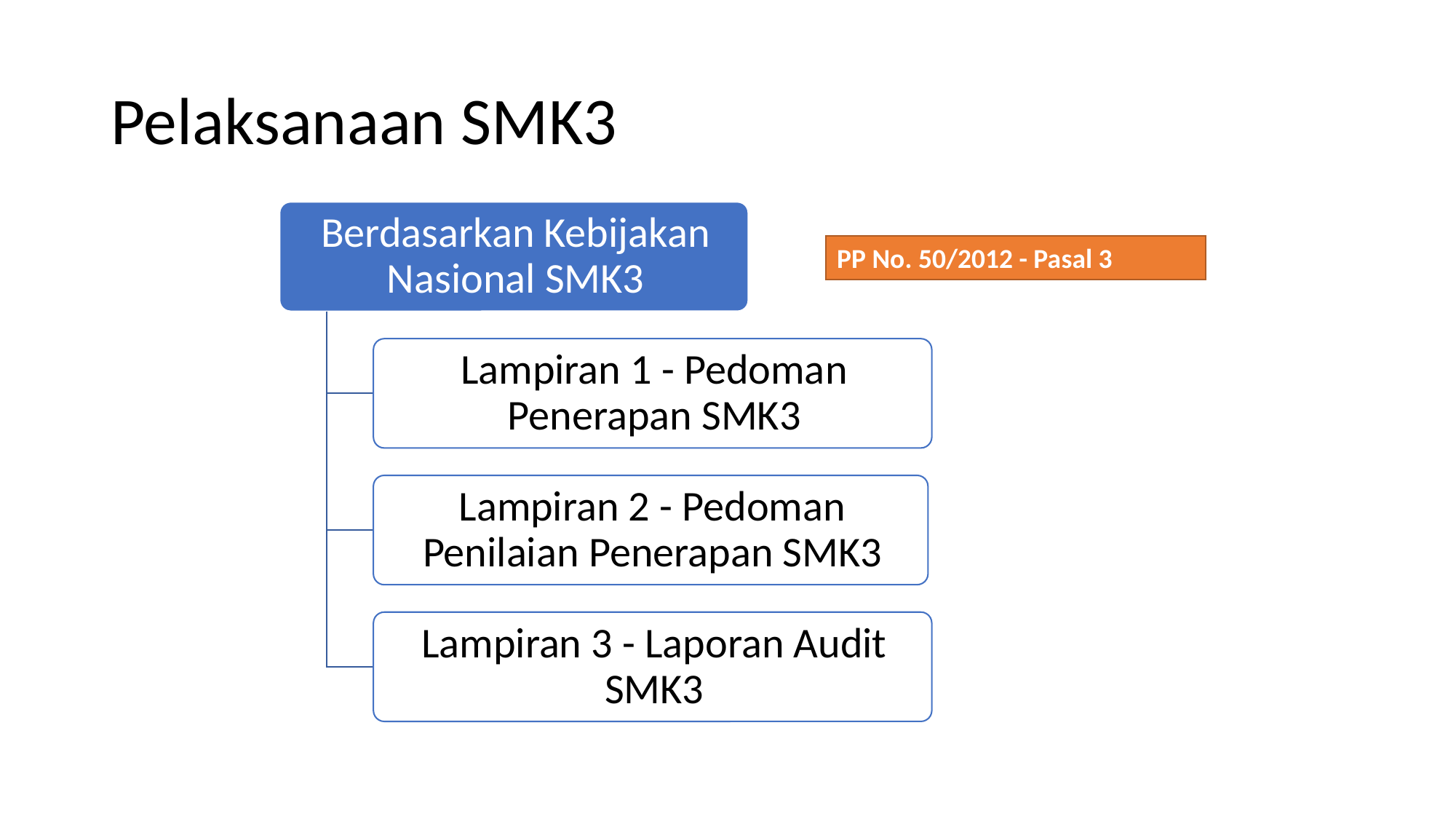

# Pelaksanaan SMK3
Berdasarkan Kebijakan Nasional SMK3
Lampiran 1 - Pedoman Penerapan SMK3
Lampiran 2 - Pedoman Penilaian Penerapan SMK3
Lampiran 3 - Laporan Audit SMK3

PP No. 50/2012 - Pasal 3